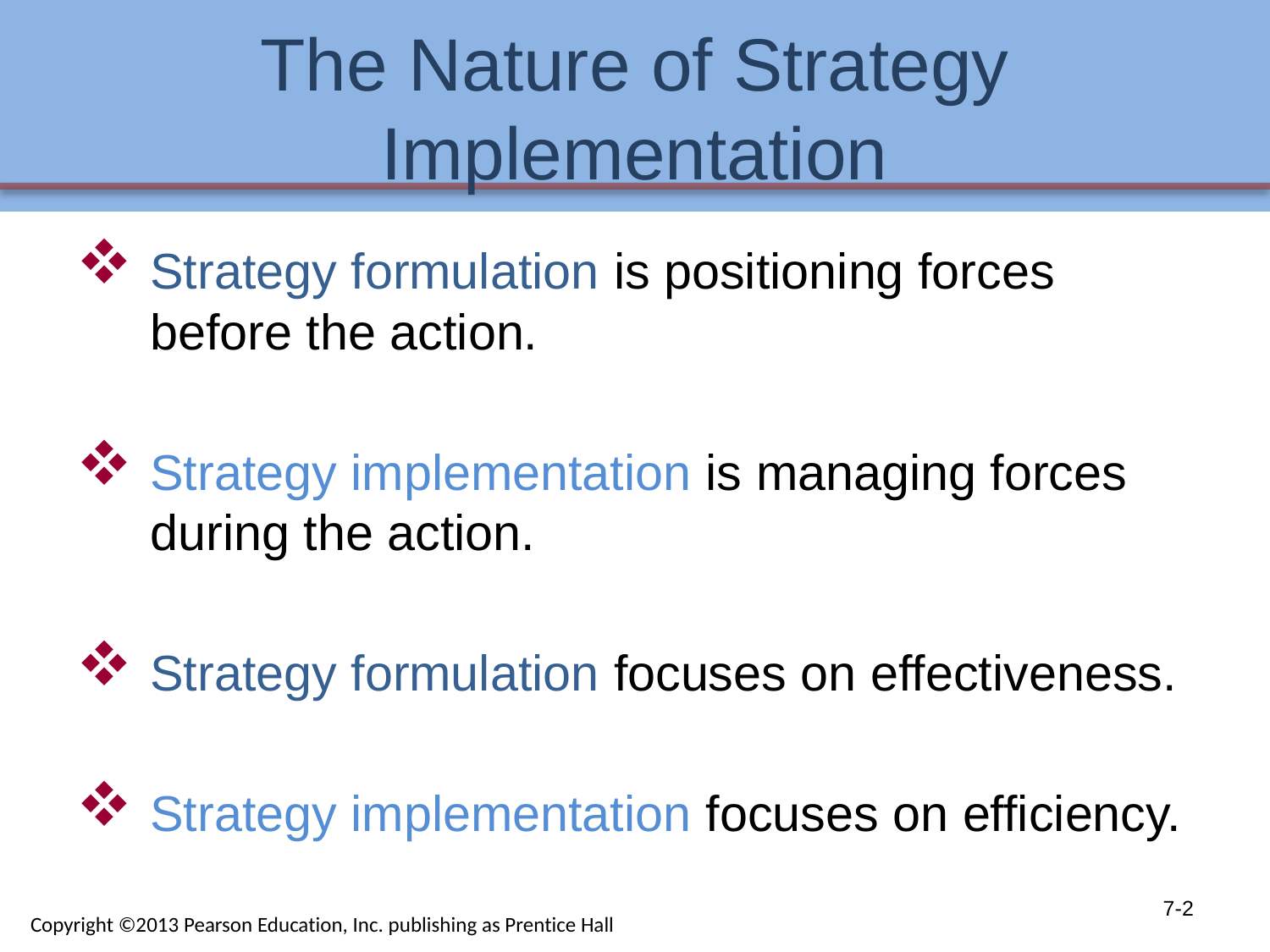

# The Nature of Strategy Implementation
Strategy formulation is positioning forces before the action.

Strategy implementation is managing forces during the action.

Strategy formulation focuses on effectiveness.

Strategy implementation focuses on efficiency.
7-2
Copyright ©2013 Pearson Education, Inc. publishing as Prentice Hall